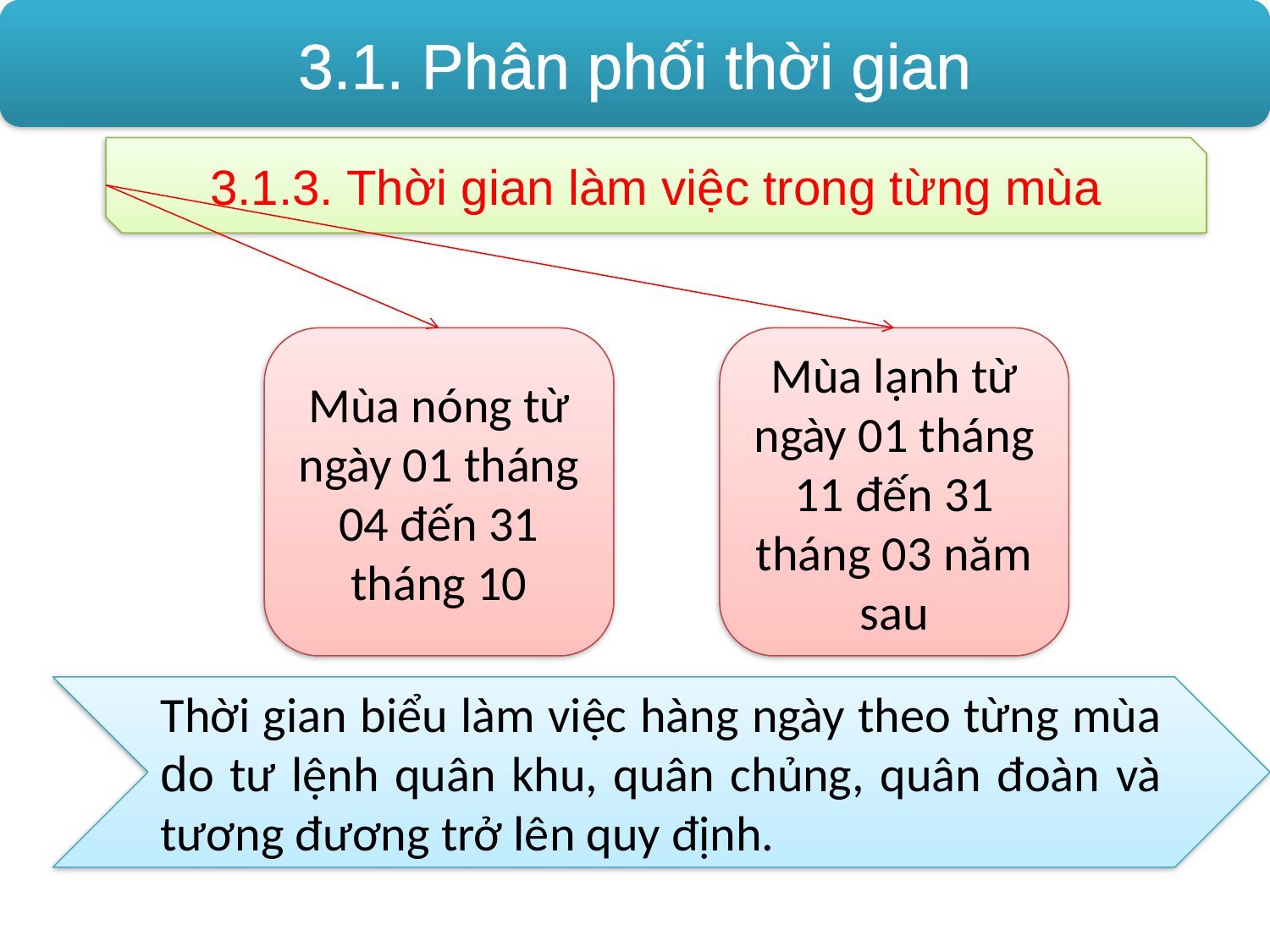

3.1. Phân phối thời gian
3.1.3. Thời gian làm việc trong từng mùa
Mùa nóng từ ngày 01 tháng 04 đến 31 tháng 10
Mùa lạnh từ ngày 01 tháng 11 đến 31 tháng 03 năm sau
Thời gian biểu làm việc hàng ngày theo từng mùa do tư lệnh quân khu, quân chủng, quân đoàn và tương đương trở lên quy định.